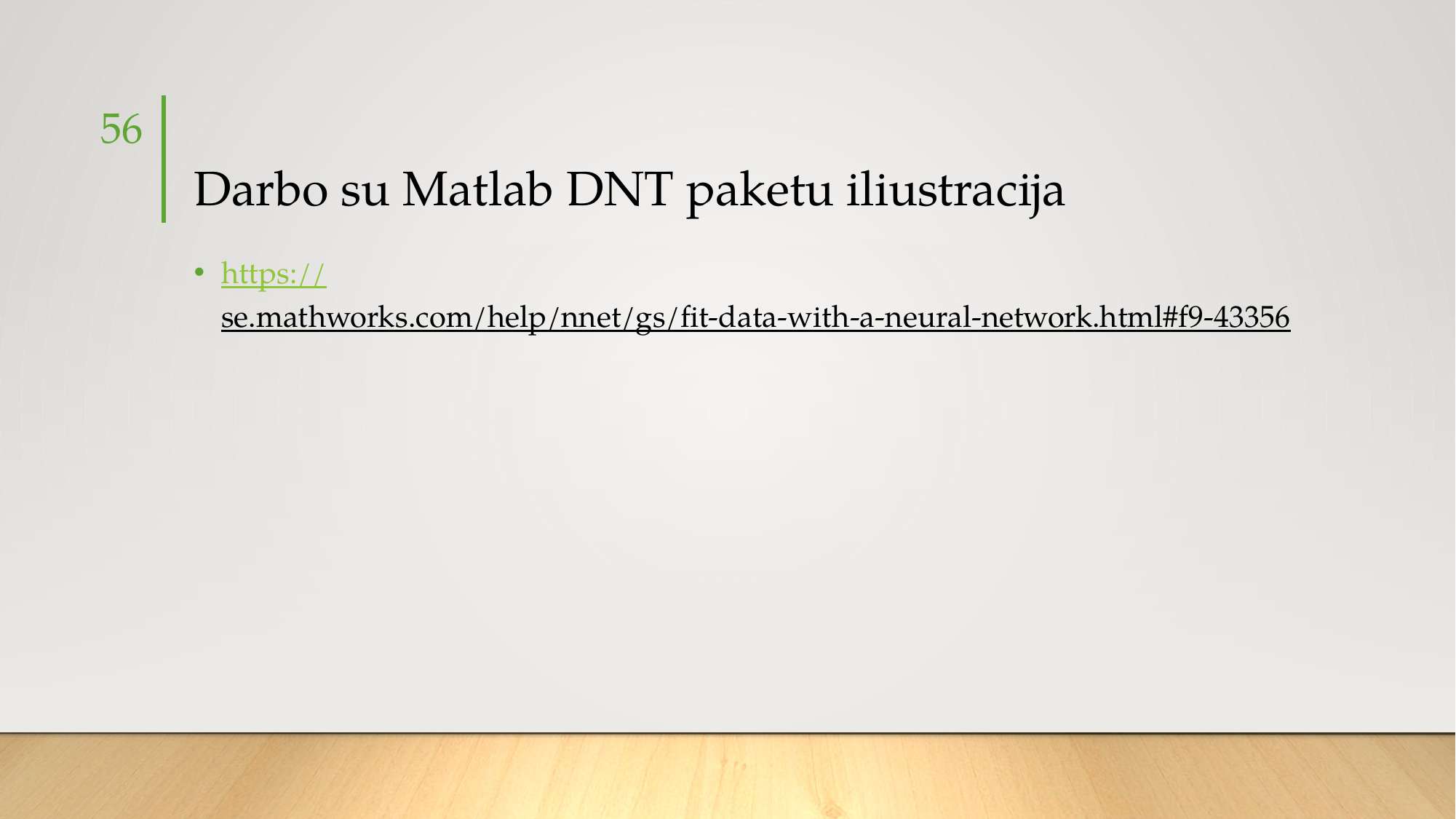

56
# Darbo su Matlab DNT paketu iliustracija
https://se.mathworks.com/help/nnet/gs/fit-data-with-a-neural-network.html#f9-43356